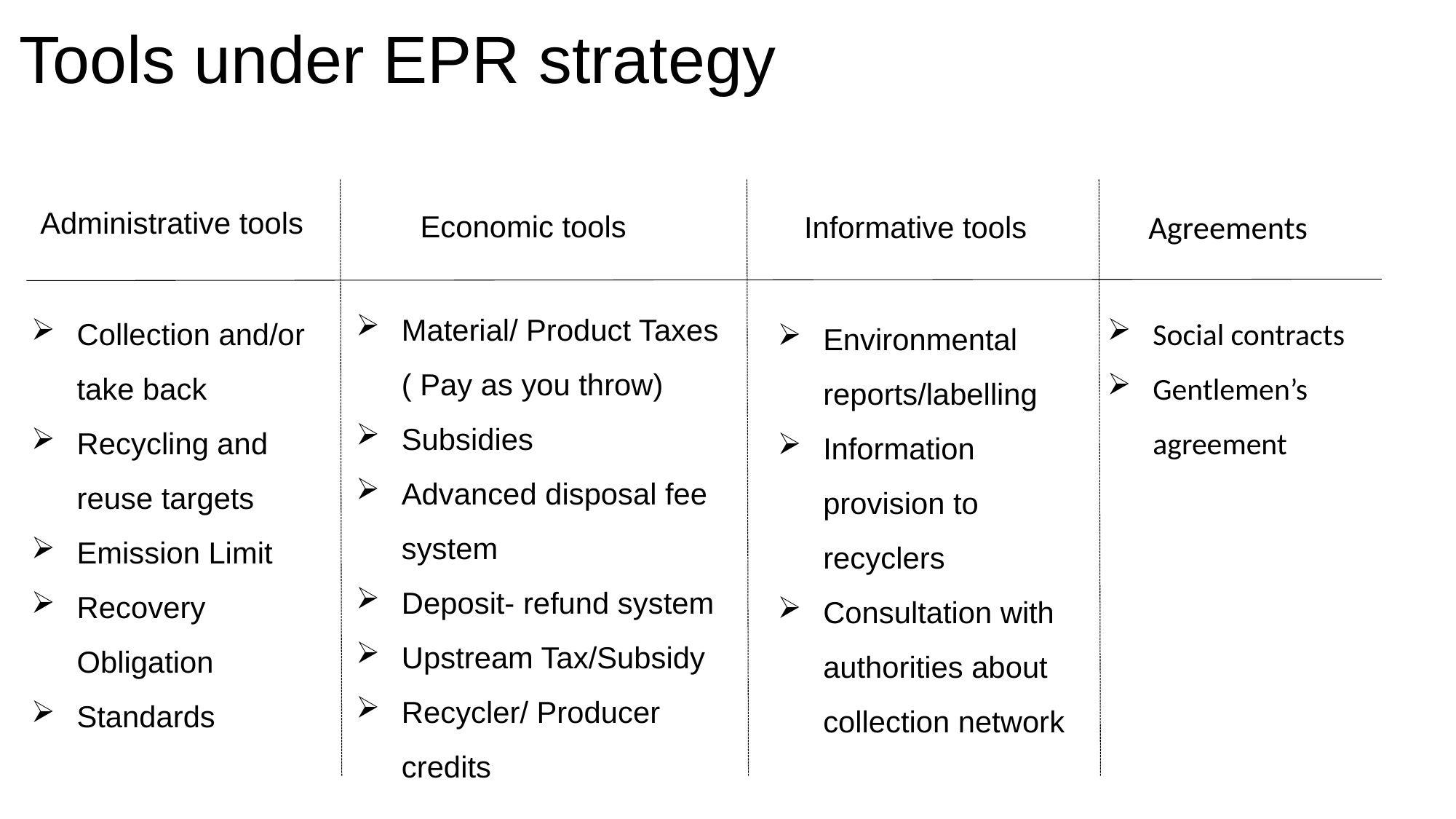

# Tools under EPR strategy
Administrative tools
Agreements
Economic tools
Informative tools
Material/ Product Taxes ( Pay as you throw)
Subsidies
Advanced disposal fee system
Deposit- refund system
Upstream Tax/Subsidy
Recycler/ Producer credits

Social contracts
Gentlemen’s agreement

Collection and/or take back
Recycling and reuse targets
Emission Limit
Recovery Obligation
Standards

Environmental reports/labelling
Information provision to recyclers
Consultation with authorities about collection network